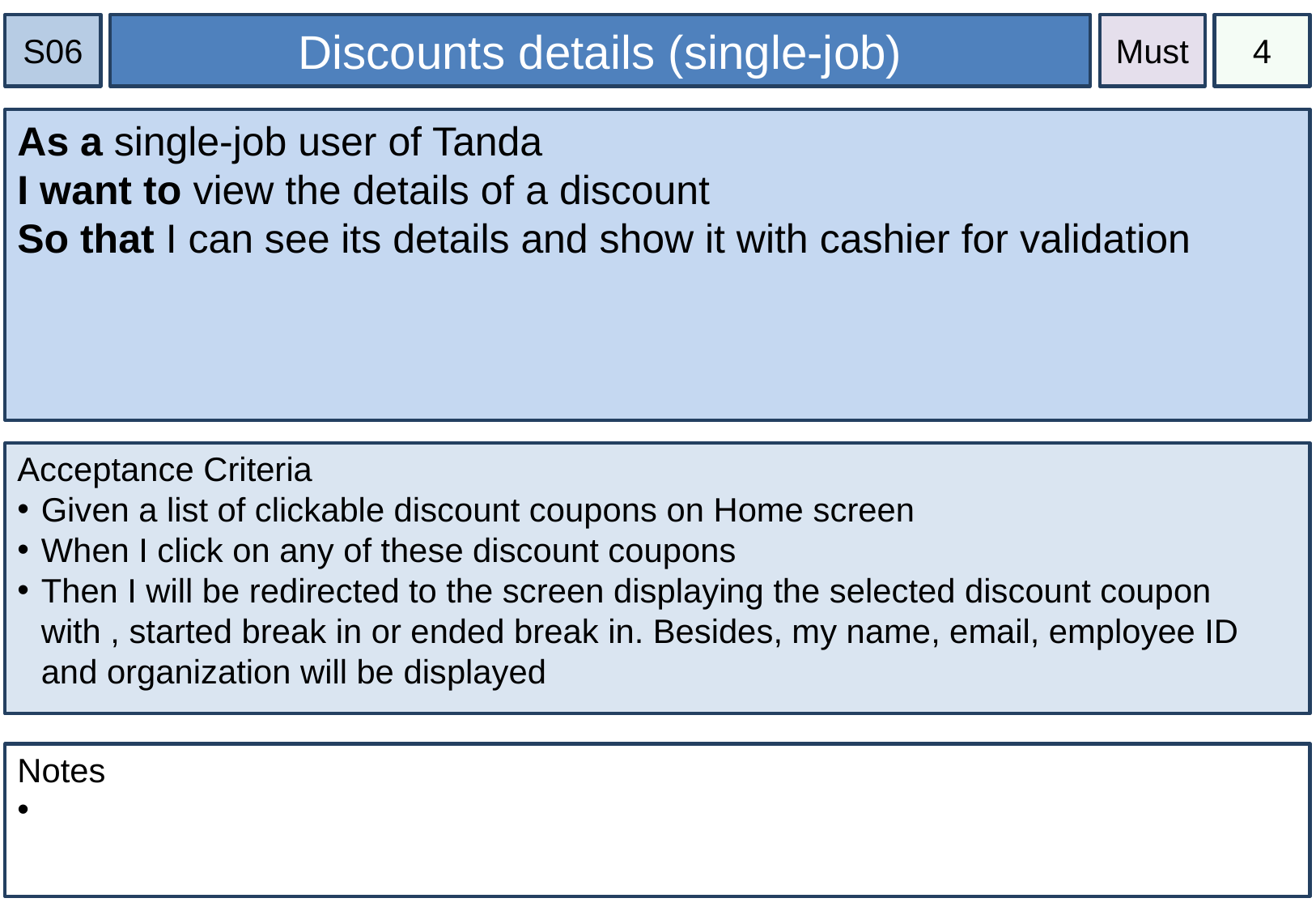

S06
Discounts details (single-job)
Must
4
As a single-job user of Tanda
I want to view the details of a discount
So that I can see its details and show it with cashier for validation
Acceptance Criteria
Given a list of clickable discount coupons on Home screen
When I click on any of these discount coupons
Then I will be redirected to the screen displaying the selected discount coupon with , started break in or ended break in. Besides, my name, email, employee ID and organization will be displayed
Notes